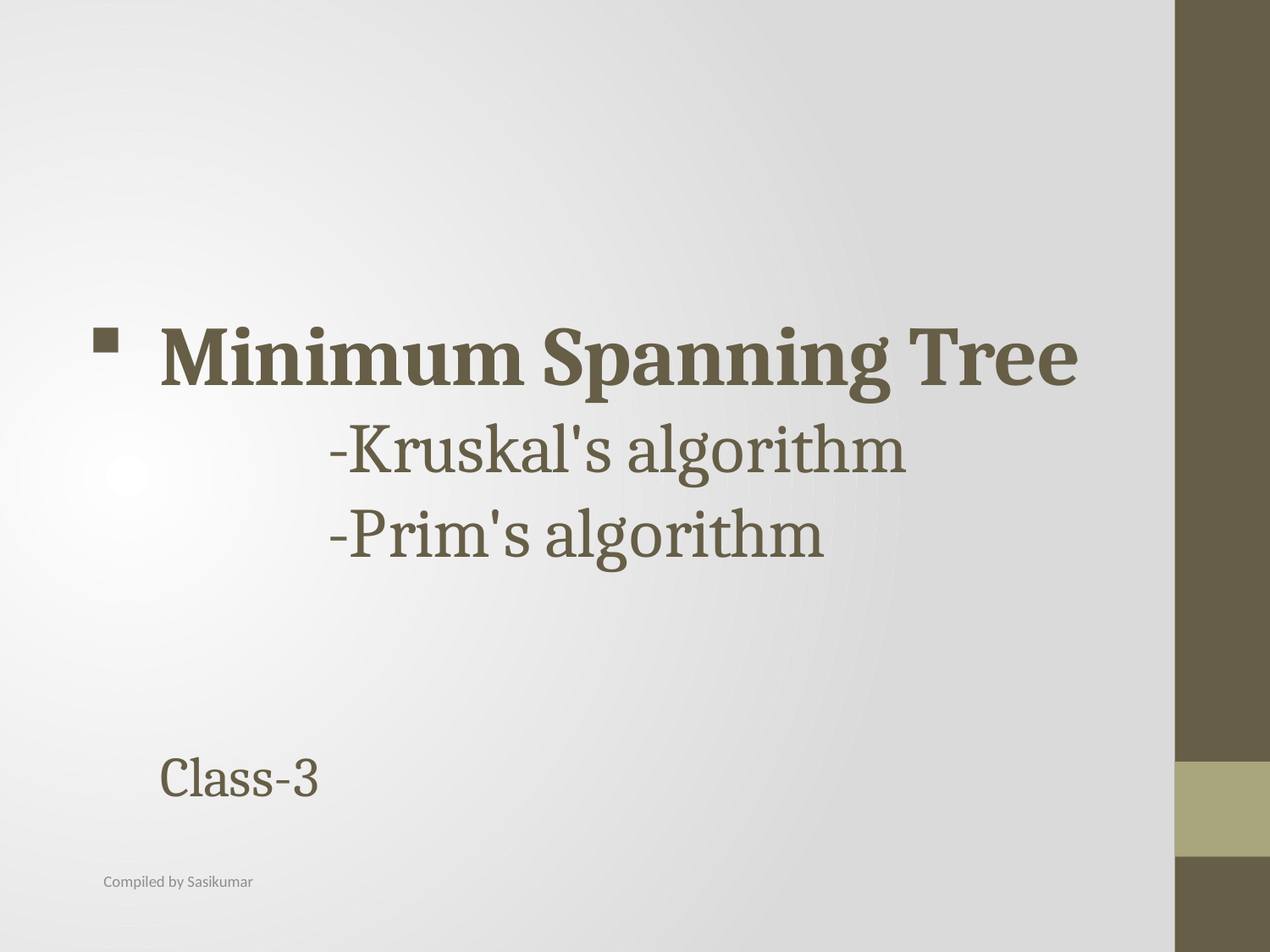

# Minimum Spanning Tree -Kruskal's algorithm -Prim's algorithm Class-3
Compiled by Sasikumar